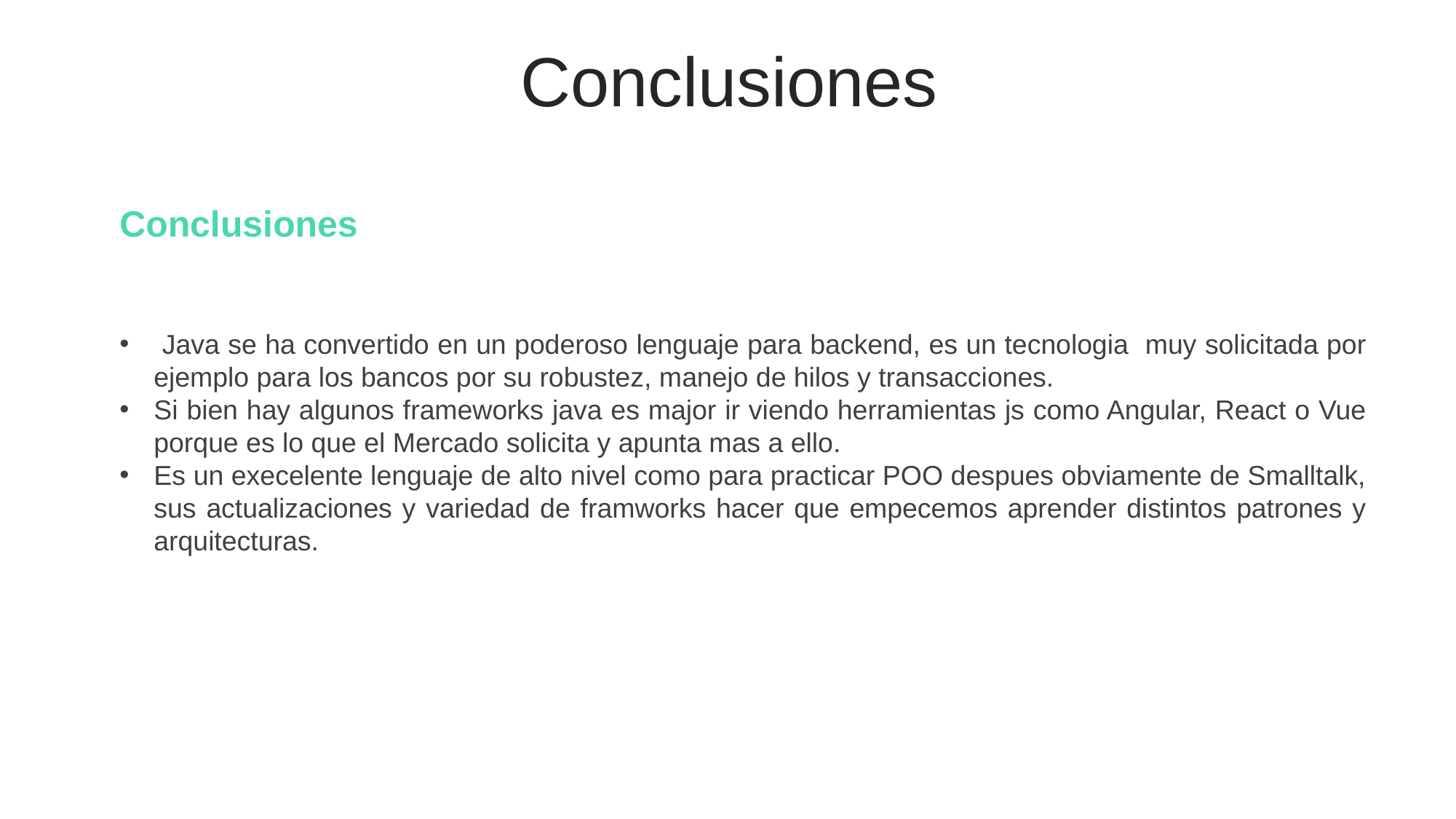

Conclusiones
Conclusiones
 Java se ha convertido en un poderoso lenguaje para backend, es un tecnologia  muy solicitada por ejemplo para los bancos por su robustez, manejo de hilos y transacciones.
Si bien hay algunos frameworks java es major ir viendo herramientas js como Angular, React o Vue porque es lo que el Mercado solicita y apunta mas a ello.
Es un execelente lenguaje de alto nivel como para practicar POO despues obviamente de Smalltalk, sus actualizaciones y variedad de framworks hacer que empecemos aprender distintos patrones y arquitecturas.